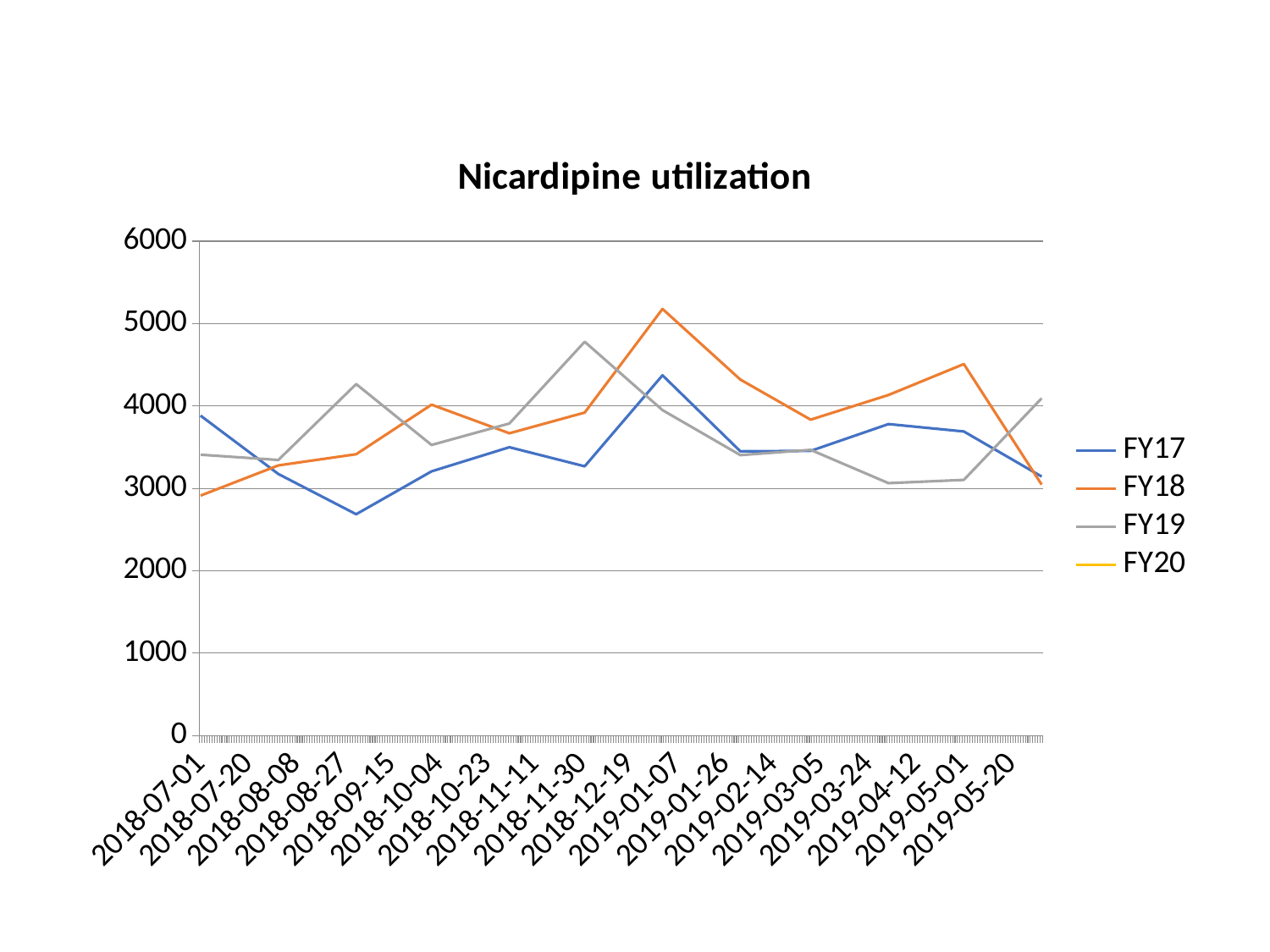

### Chart: Nicardipine utilization

| Category | FY17 | FY18 | FY19 | FY20 |
|---|---|---|---|---|
| 43282.0 | 3882.0 | 2912.0 | 3408.0 | 4050.0 |
| 43313.0 | 3174.0 | 3278.0 | 3344.0 | None |
| 43344.0 | 2685.0 | 3414.0 | 4265.0 | None |
| 43374.0 | 3206.0 | 4015.0 | 3526.0 | None |
| 43405.0 | 3499.0 | 3668.0 | 3787.0 | None |
| 43435.0 | 3267.0 | 3919.0 | 4779.0 | None |
| 43466.0 | 4372.0 | 5177.0 | 3949.0 | None |
| 43497.0 | 3449.0 | 4320.0 | 3403.0 | None |
| 43525.0 | 3454.0 | 3833.0 | 3467.0 | None |
| 43556.0 | 3780.0 | 4133.0 | 3063.0 | None |
| 43586.0 | 3690.0 | 4508.0 | 3102.0 | None |
| 43617.0 | 3143.0 | 3045.0 | 4093.0 | None |